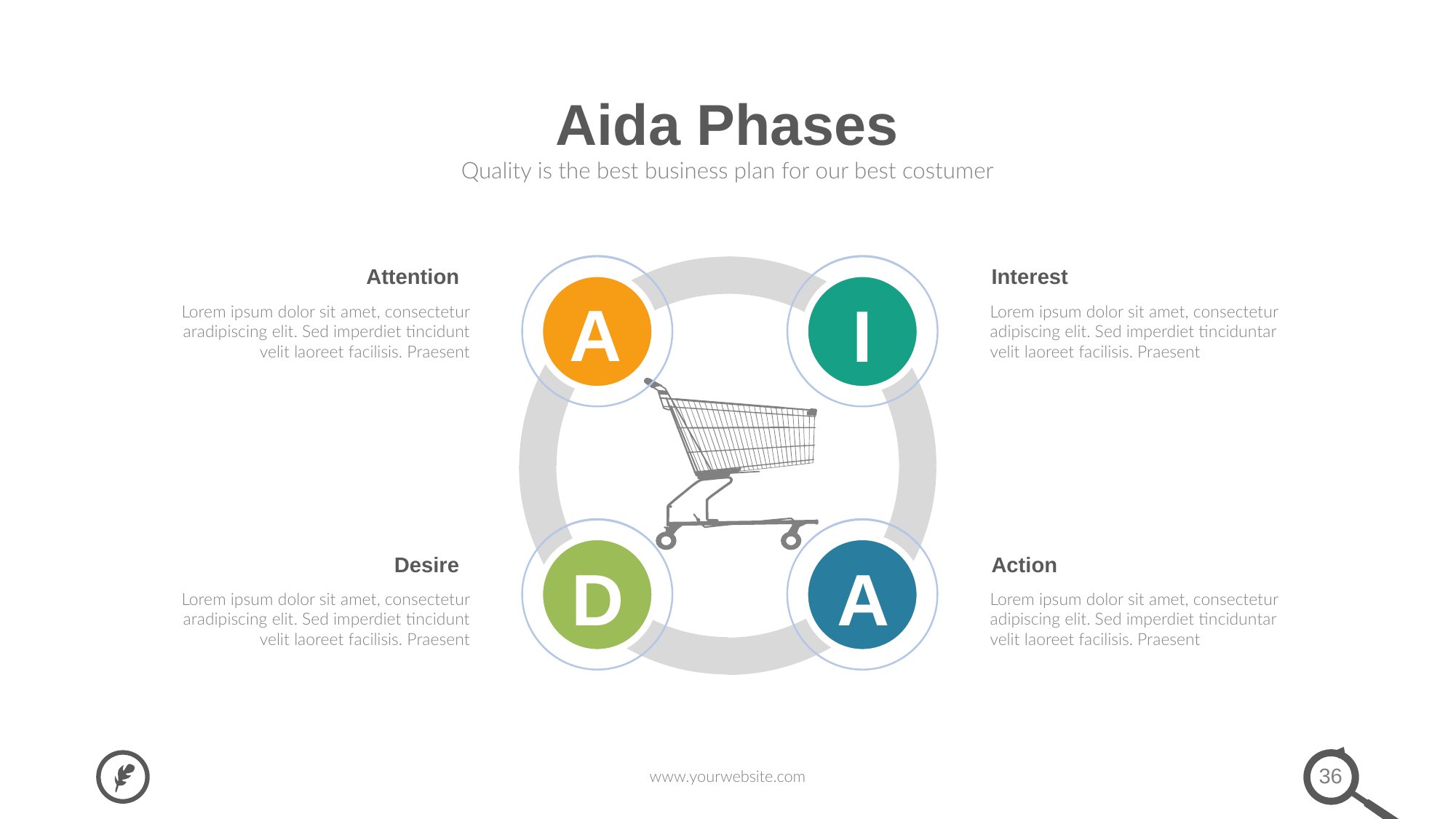

Aida Phases
Quality is the best business plan for our best costumer

A

I
Attention
Interest
Lorem ipsum dolor sit amet, consectetur aradipiscing elit. Sed imperdiet tincidunt velit laoreet facilisis. Praesent
Lorem ipsum dolor sit amet, consectetur adipiscing elit. Sed imperdiet tinciduntar velit laoreet facilisis. Praesent

D

A
Desire
Action
Lorem ipsum dolor sit amet, consectetur aradipiscing elit. Sed imperdiet tincidunt velit laoreet facilisis. Praesent
Lorem ipsum dolor sit amet, consectetur adipiscing elit. Sed imperdiet tinciduntar velit laoreet facilisis. Praesent

36

www.yourwebsite.com